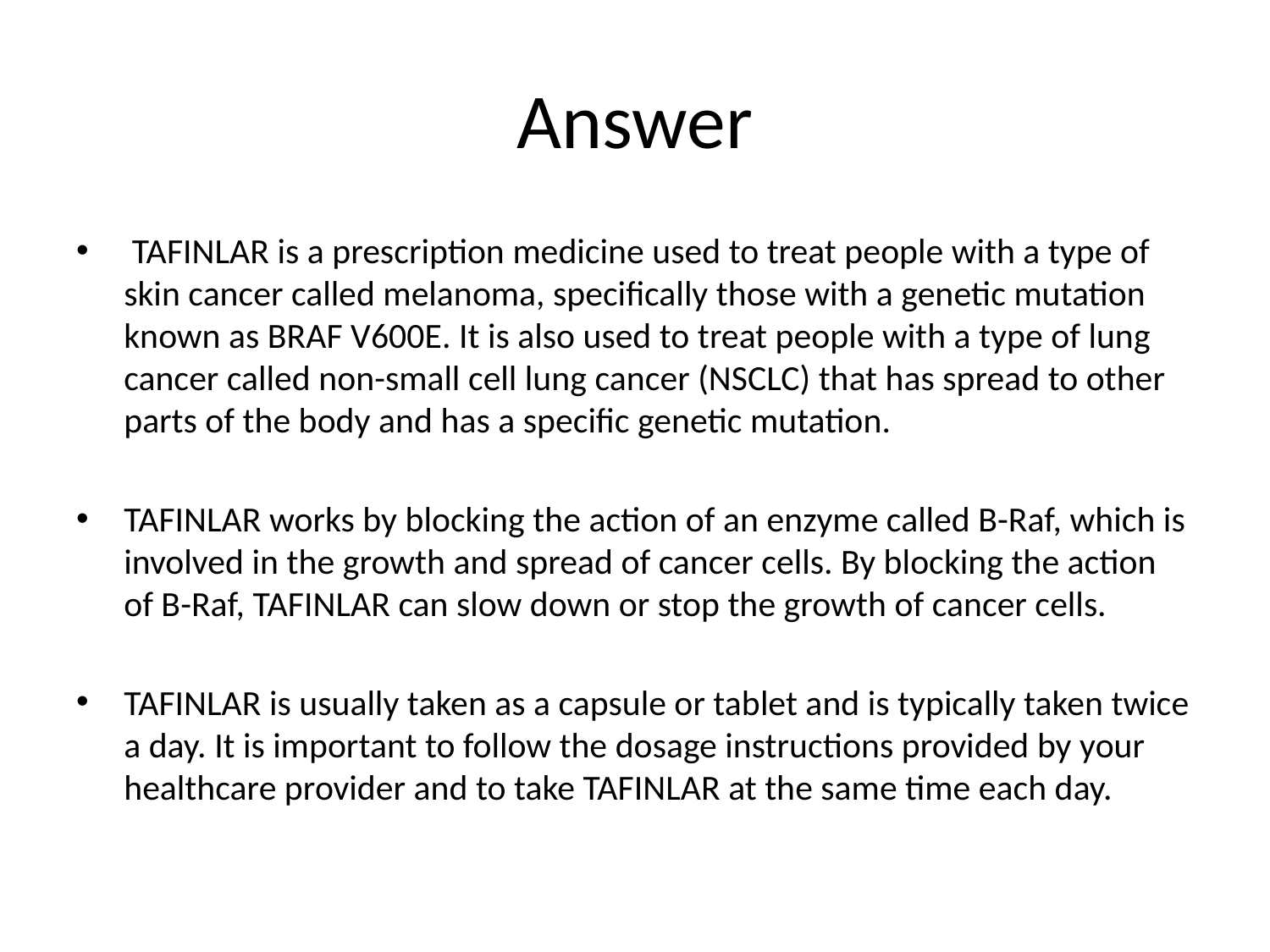

# Answer
 TAFINLAR is a prescription medicine used to treat people with a type of skin cancer called melanoma, specifically those with a genetic mutation known as BRAF V600E. It is also used to treat people with a type of lung cancer called non-small cell lung cancer (NSCLC) that has spread to other parts of the body and has a specific genetic mutation.

TAFINLAR works by blocking the action of an enzyme called B-Raf, which is involved in the growth and spread of cancer cells. By blocking the action of B-Raf, TAFINLAR can slow down or stop the growth of cancer cells.

TAFINLAR is usually taken as a capsule or tablet and is typically taken twice a day. It is important to follow the dosage instructions provided by your healthcare provider and to take TAFINLAR at the same time each day.